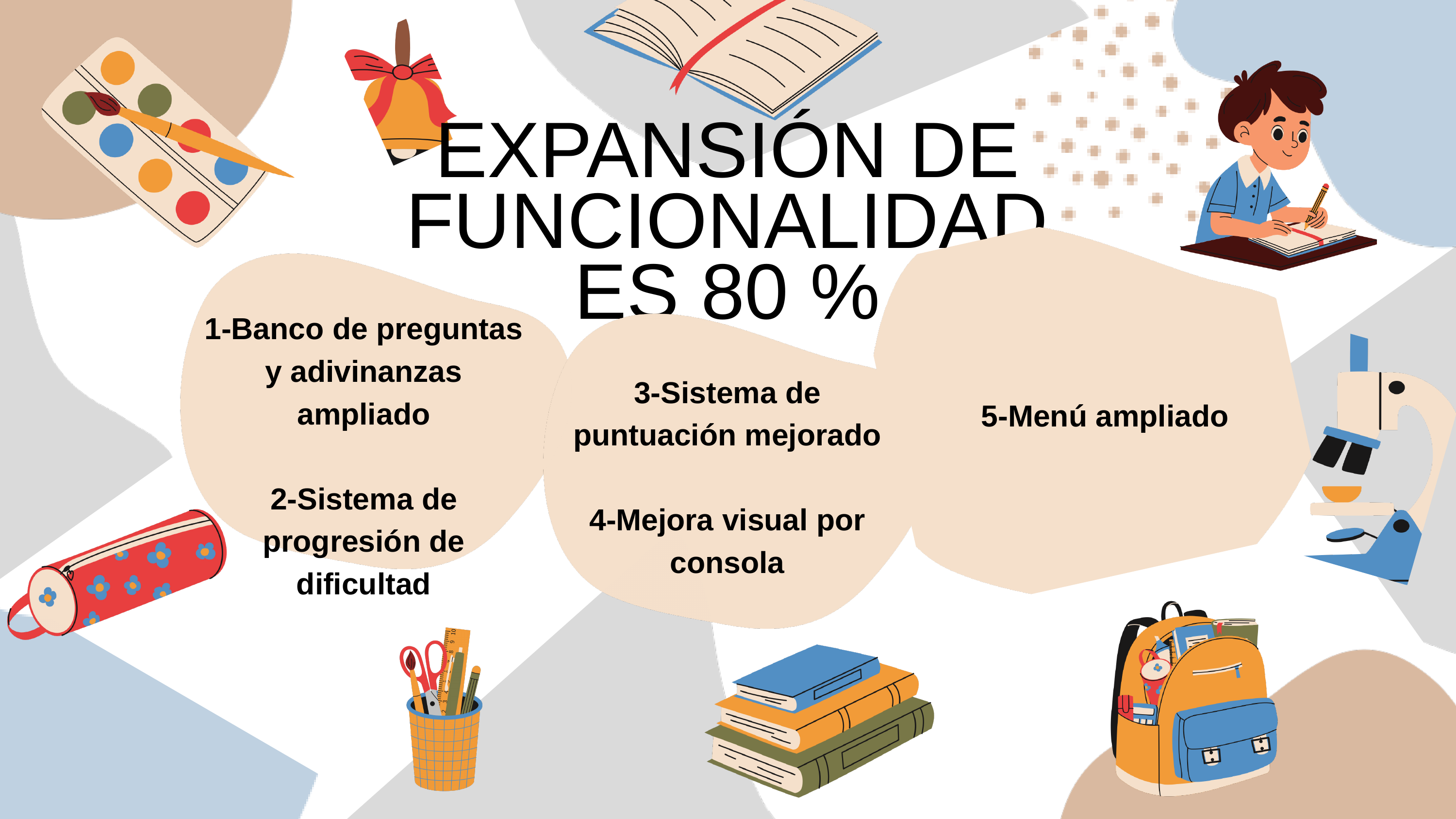

EXPANSIÓN DE FUNCIONALIDADES 80 %

1-Banco de preguntas y adivinanzas ampliado

2-Sistema de progresión de dificultad

3-Sistema de puntuación mejorado

4-Mejora visual por consola

5-Menú ampliado